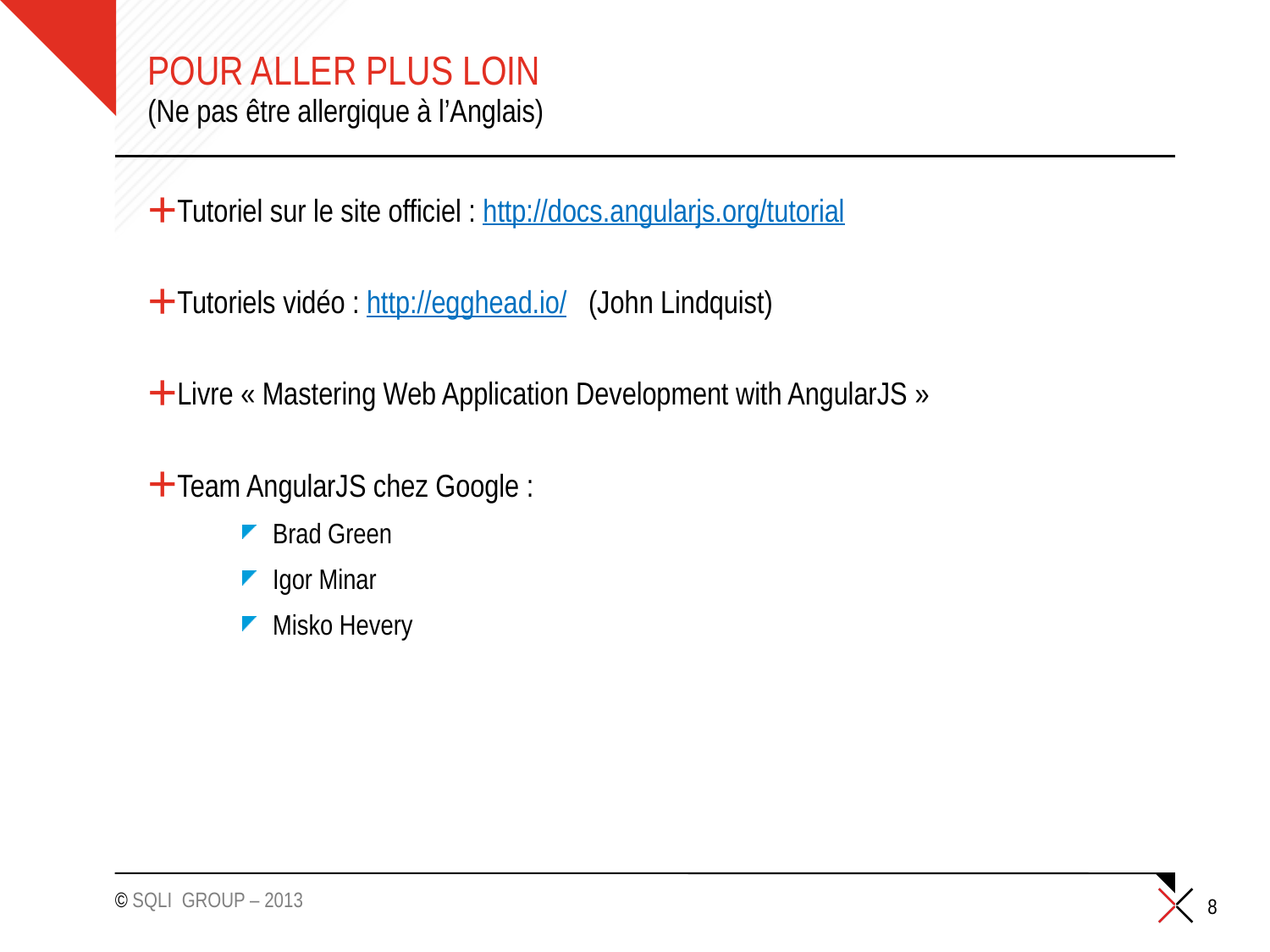

# Pour aller plus loin
(Ne pas être allergique à l’Anglais)
Tutoriel sur le site officiel : http://docs.angularjs.org/tutorial

Tutoriels vidéo : http://egghead.io/   (John Lindquist)

Livre « Mastering Web Application Development with AngularJS »

Team AngularJS chez Google :
Brad Green
Igor Minar
Misko Hevery

8